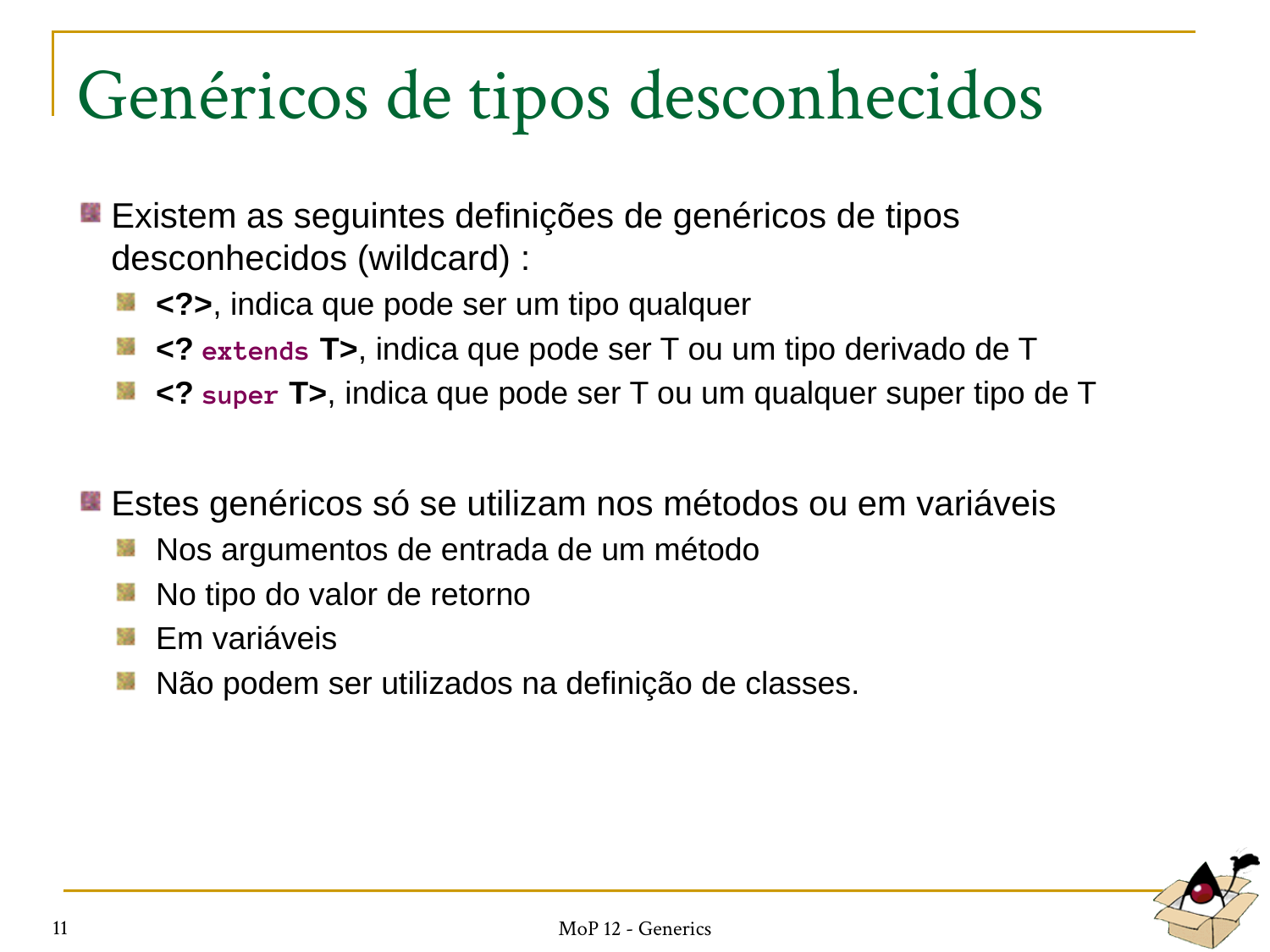

# Genéricos de tipos desconhecidos
Existem as seguintes definições de genéricos de tipos desconhecidos (wildcard) :
<?>, indica que pode ser um tipo qualquer
<? extends T>, indica que pode ser T ou um tipo derivado de T
<? super T>, indica que pode ser T ou um qualquer super tipo de T

Estes genéricos só se utilizam nos métodos ou em variáveis
Nos argumentos de entrada de um método
No tipo do valor de retorno
Em variáveis
Não podem ser utilizados na definição de classes.
MoP 12 - Generics